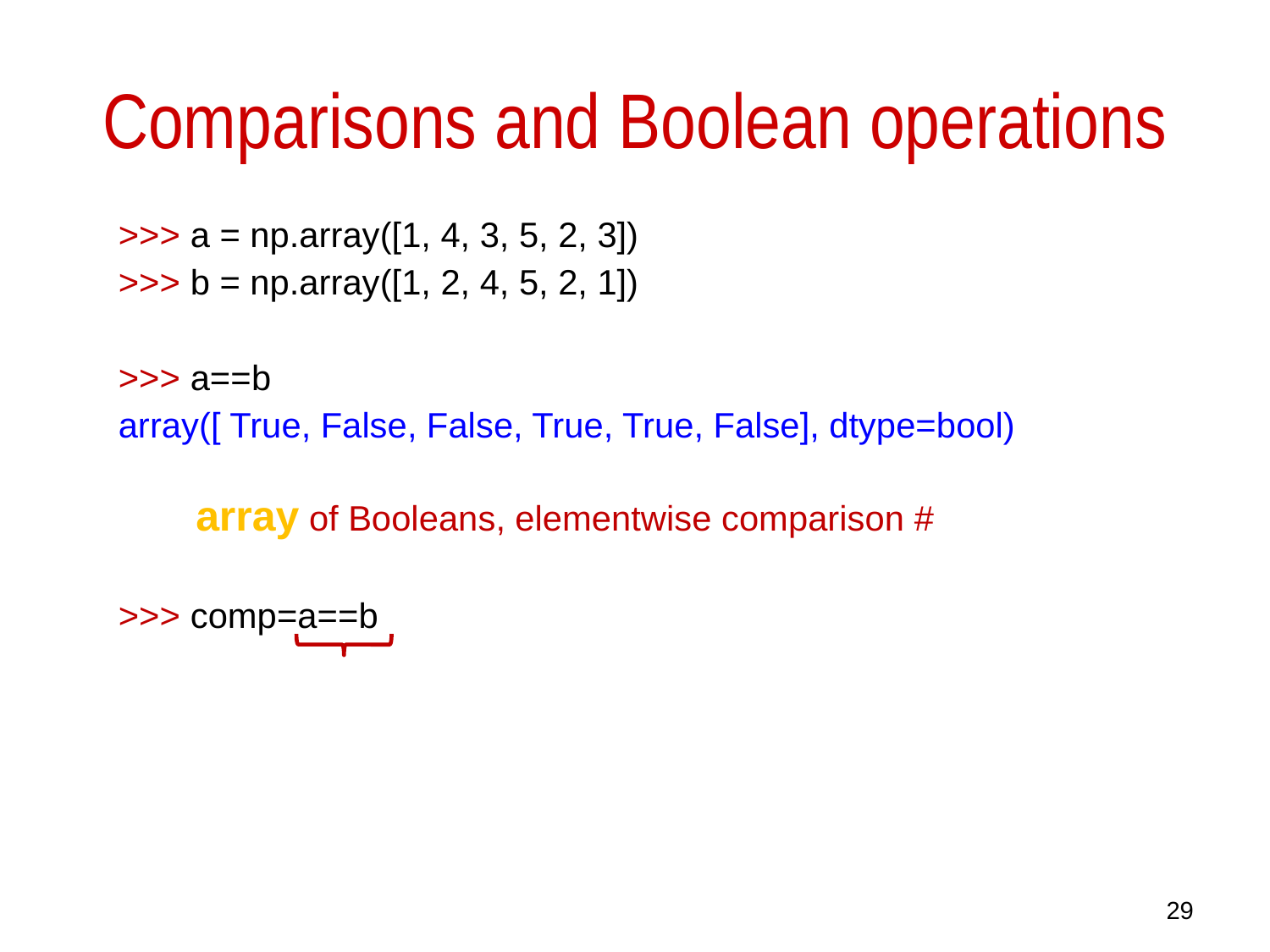

# Comparisons and Boolean operations
>>> a = np.array([1, 4, 3, 5, 2, 3])
>>> b = np.array([1, 2, 4, 5, 2, 1])

>>> a==b
array([ True, False, False, True, True, False], dtype=bool)

>>> comp=a==b

# array of Booleans, elementwise comparison

29